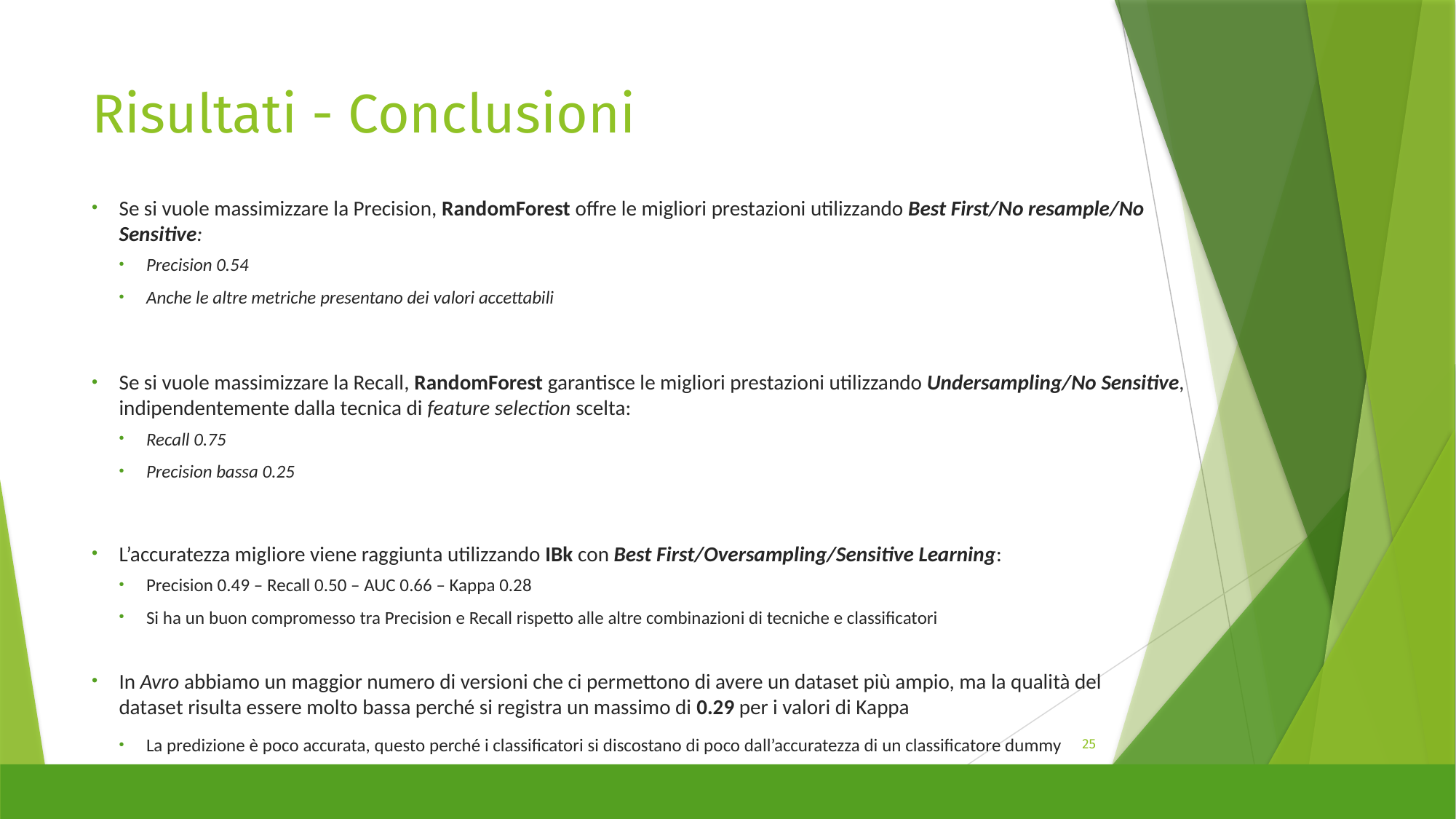

# Risultati - Conclusioni
Se si vuole massimizzare la Precision, RandomForest offre le migliori prestazioni utilizzando Best First/No resample/No
Sensitive:
Precision 0.54
Anche le altre metriche presentano dei valori accettabili

Se si vuole massimizzare la Recall, RandomForest garantisce le migliori prestazioni utilizzando Undersampling/No Sensitive, indipendentemente dalla tecnica di feature selection scelta:
Recall 0.75
Precision bassa 0.25

L’accuratezza migliore viene raggiunta utilizzando IBk con Best First/Oversampling/Sensitive Learning:
Precision 0.49 – Recall 0.50 – AUC 0.66 – Kappa 0.28
Si ha un buon compromesso tra Precision e Recall rispetto alle altre combinazioni di tecniche e classificatori
In Avro abbiamo un maggior numero di versioni che ci permettono di avere un dataset più ampio, ma la qualità del
dataset risulta essere molto bassa perché si registra un massimo di 0.29 per i valori di Kappa
La predizione è poco accurata, questo perché i classificatori si discostano di poco dall’accuratezza di un classificatore dummy
25